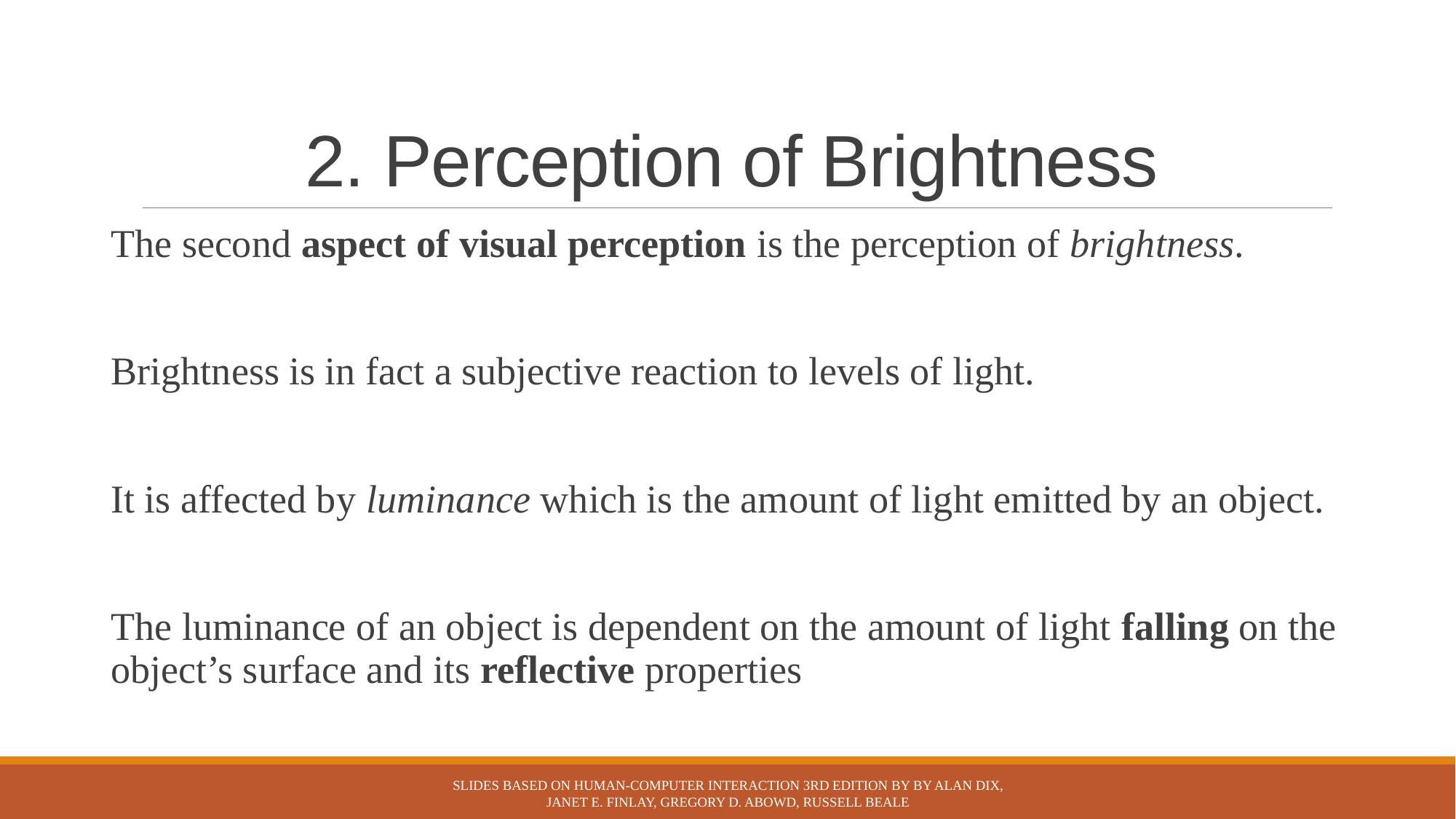

# 2. Perception of Brightness
The second aspect of visual perception is the perception of brightness.

Brightness is in fact a subjective reaction to levels of light.

It is affected by luminance which is the amount of light emitted by an object.

The luminance of an object is dependent on the amount of light falling on the object’s surface and its reflective properties

Slides based on Human-Computer Interaction 3rd Edition by by Alan Dix, Janet E. Finlay, Gregory D. Abowd, Russell Beale